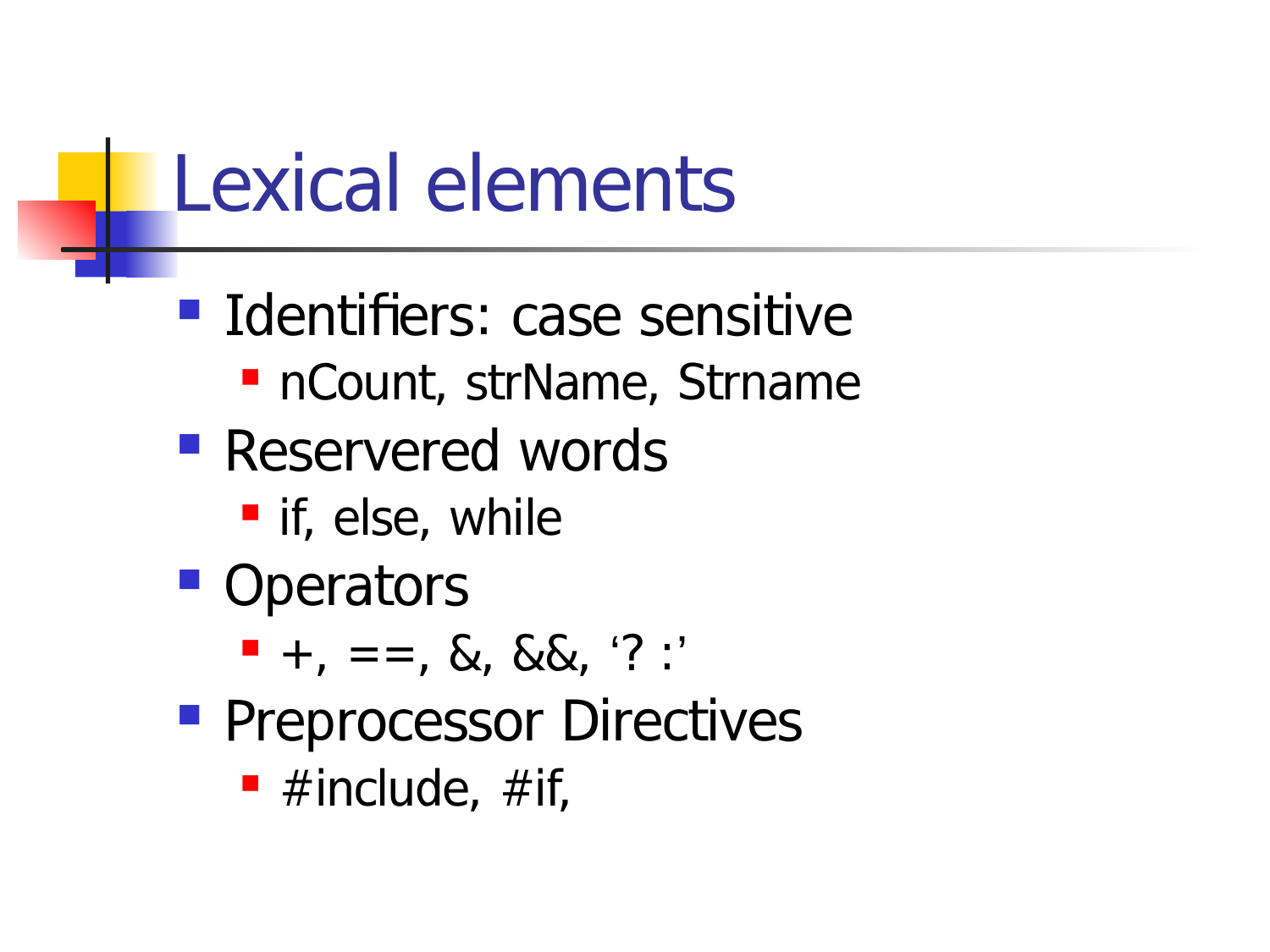

# Lexical elements
Identifiers: case sensitive
nCount, strName, Strname
Reservered words
if, else, while
Operators
+, ==, &, &&, ‘? :’
Preprocessor Directives
#include, #if,